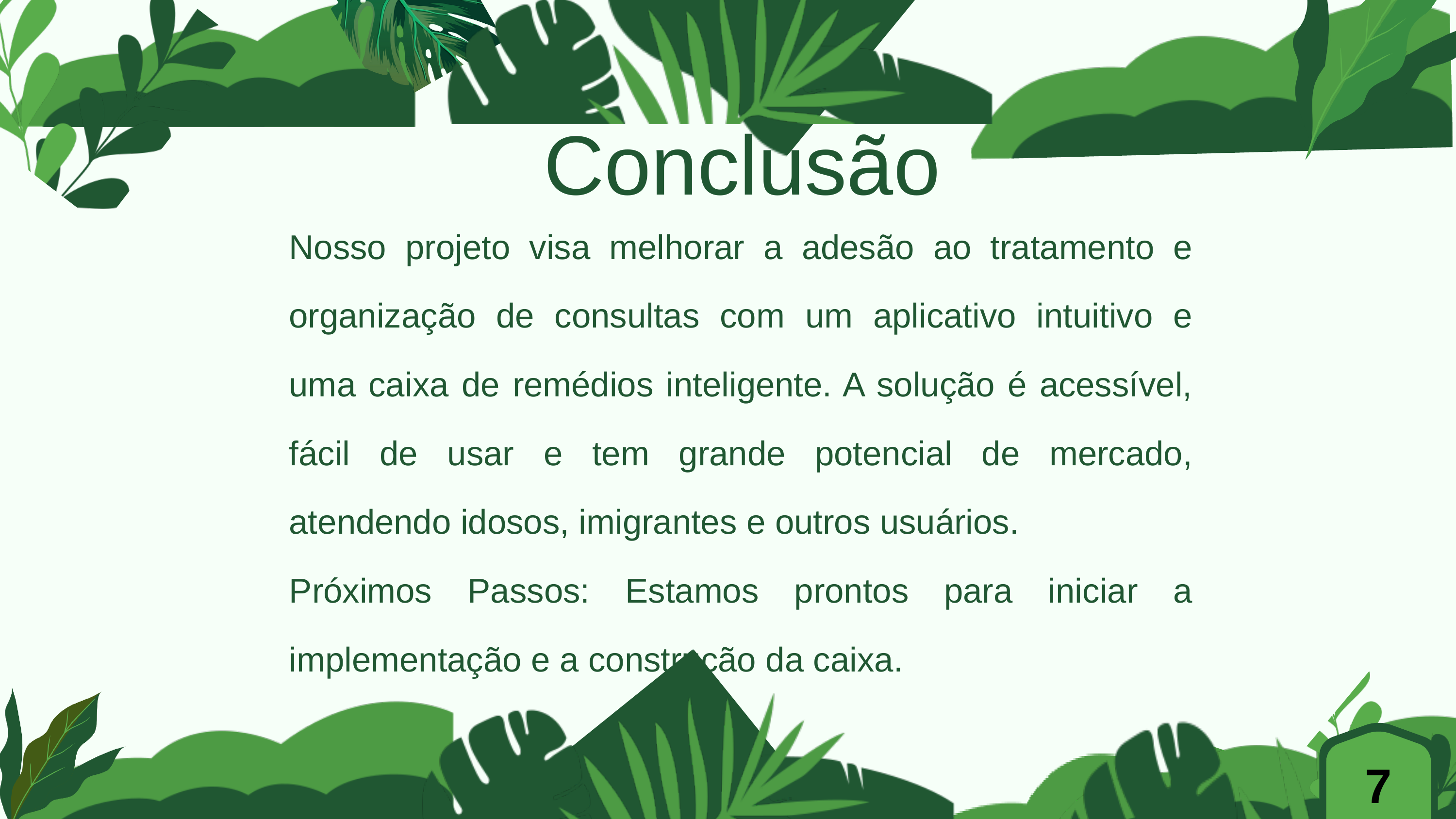

Conclusão
Nosso projeto visa melhorar a adesão ao tratamento e organização de consultas com um aplicativo intuitivo e uma caixa de remédios inteligente. A solução é acessível, fácil de usar e tem grande potencial de mercado, atendendo idosos, imigrantes e outros usuários.
Próximos Passos: Estamos prontos para iniciar a implementação e a construção da caixa.

7